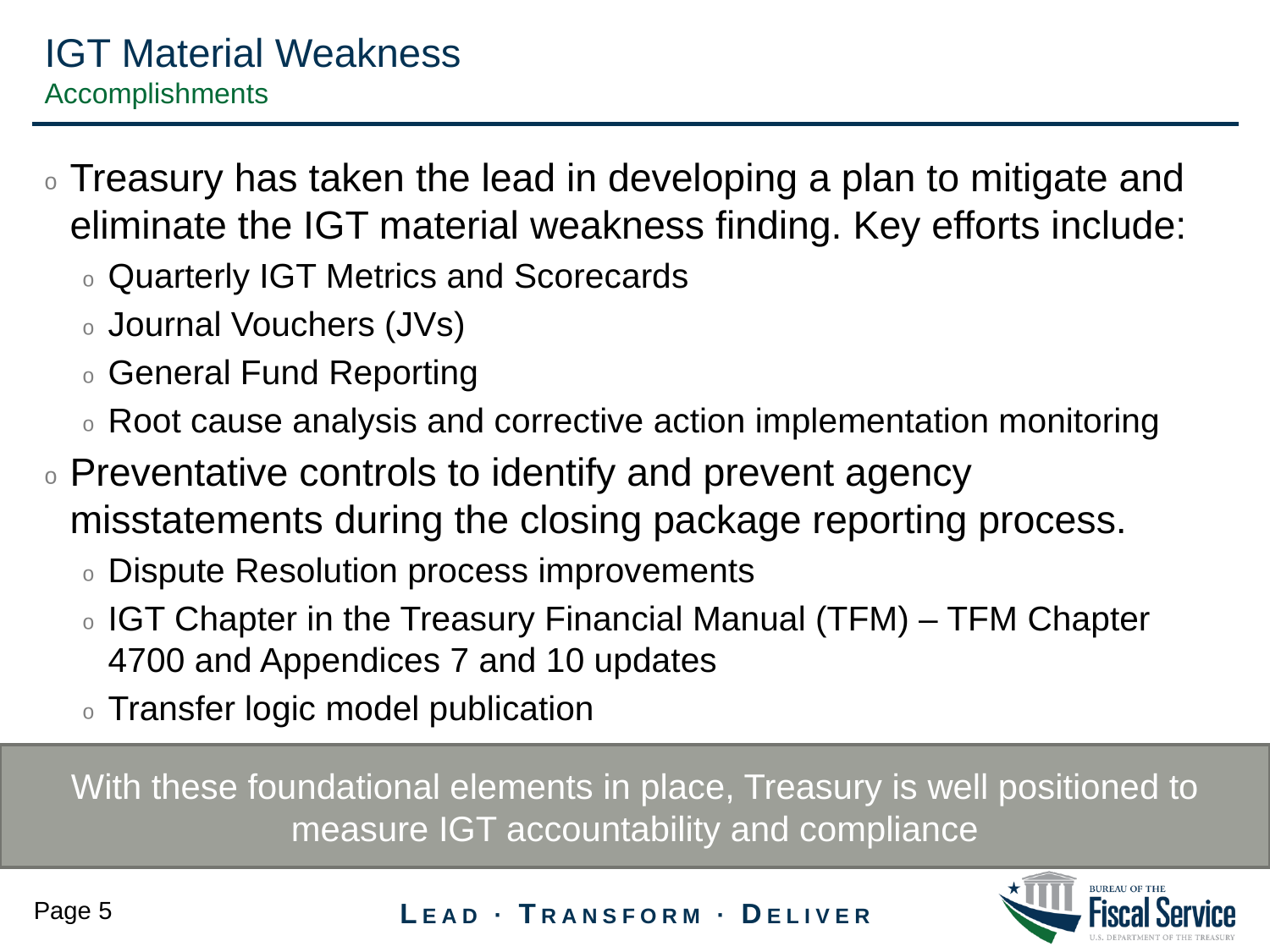

IGT Material Weakness
Accomplishments

Treasury has taken the lead in developing a plan to mitigate and eliminate the IGT material weakness finding. Key efforts include:
Quarterly IGT Metrics and Scorecards
Journal Vouchers (JVs)
General Fund Reporting
Root cause analysis and corrective action implementation monitoring
Preventative controls to identify and prevent agency misstatements during the closing package reporting process.
Dispute Resolution process improvements
IGT Chapter in the Treasury Financial Manual (TFM) – TFM Chapter 4700 and Appendices 7 and 10 updates
Transfer logic model publication
With these foundational elements in place, Treasury is well positioned to measure IGT accountability and compliance